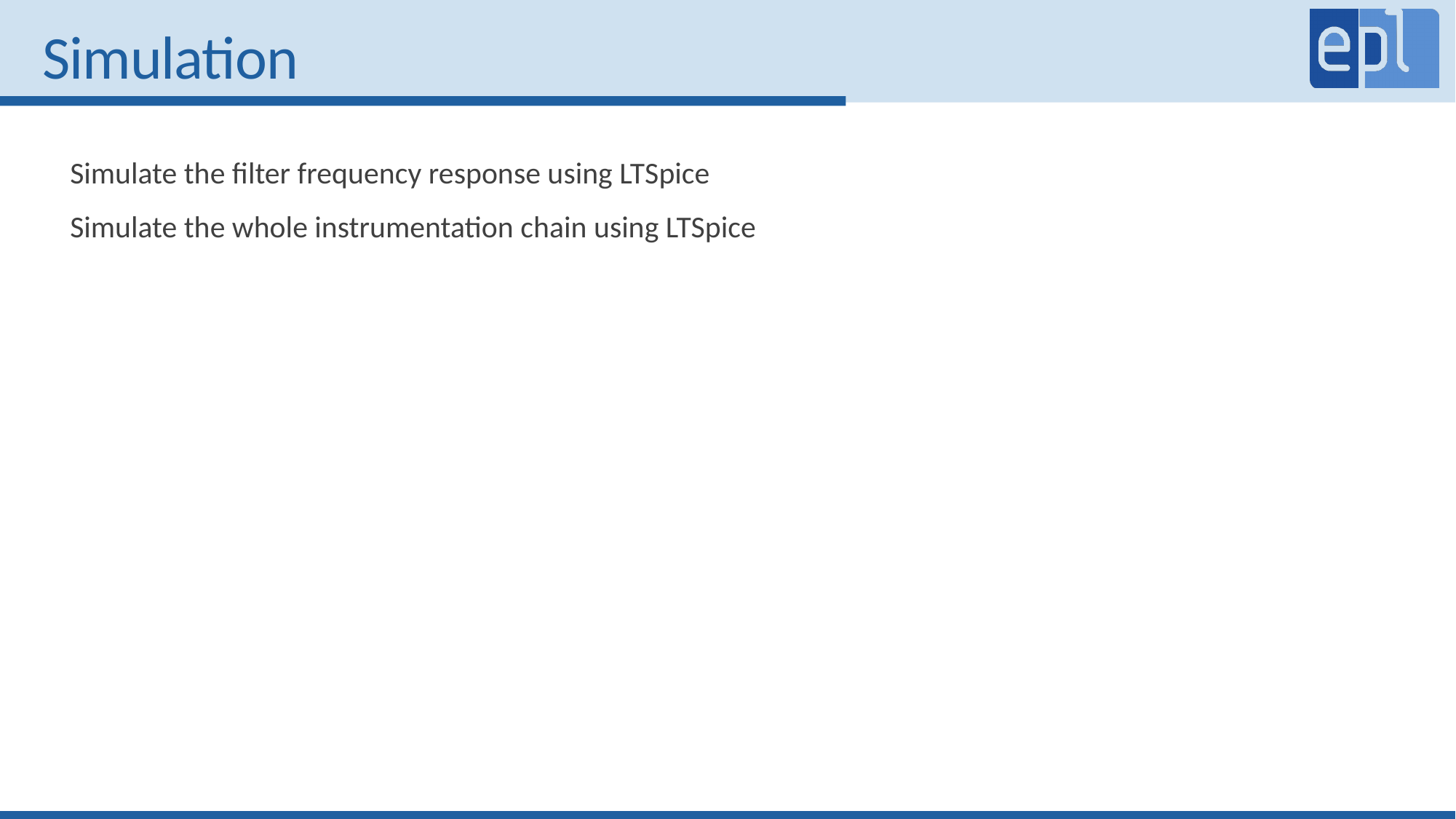

# Simulation
Simulate the filter frequency response using LTSpice
Simulate the whole instrumentation chain using LTSpice